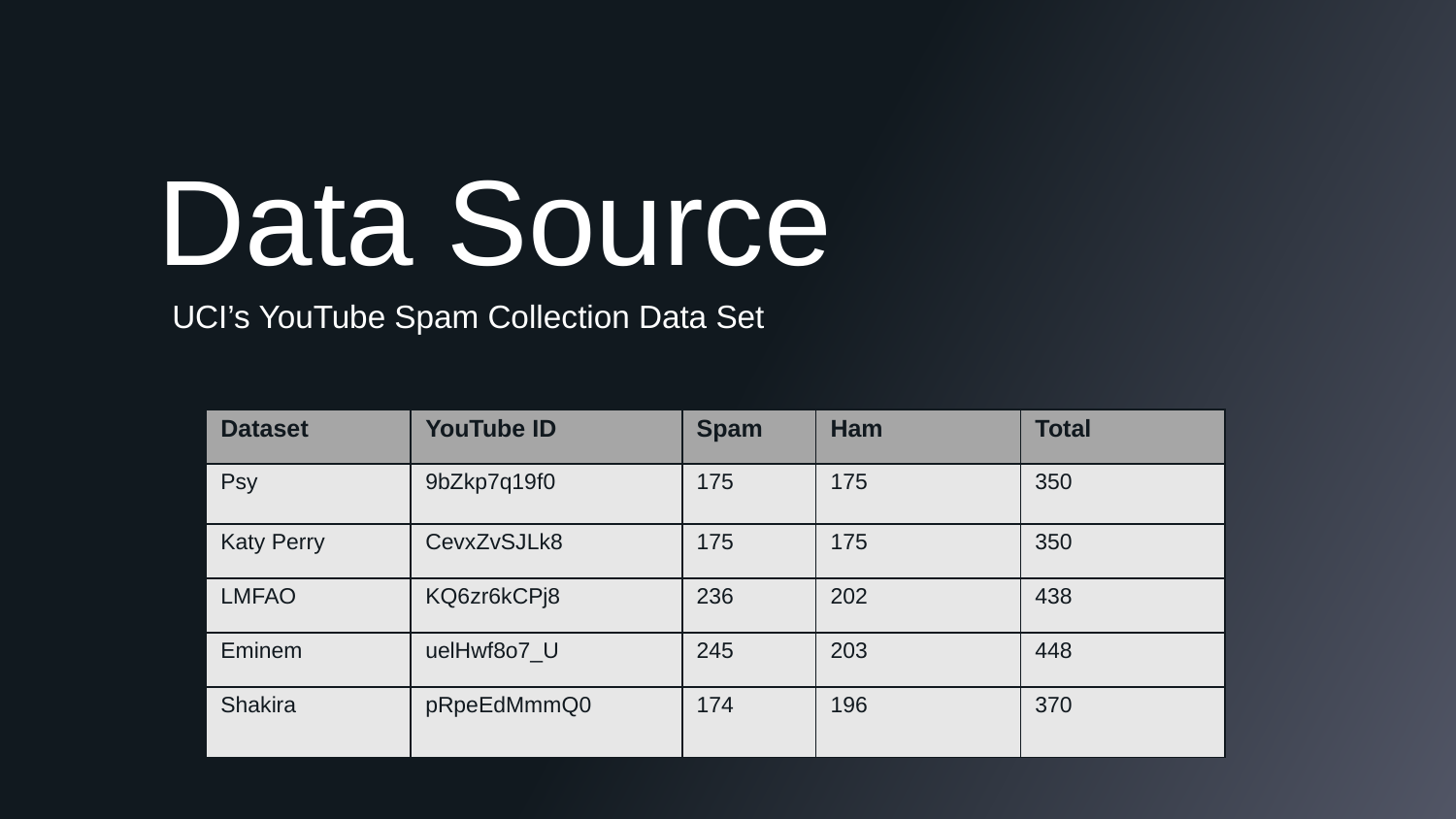

# Data Source
UCI’s YouTube Spam Collection Data Set

| Dataset | YouTube ID | Spam | Ham | Total |
| --- | --- | --- | --- | --- |
| Psy | 9bZkp7q19f0 | 175 | 175 | 350 |
| Katy Perry | CevxZvSJLk8 | 175 | 175 | 350 |
| LMFAO | KQ6zr6kCPj8 | 236 | 202 | 438 |
| Eminem | uelHwf8o7\_U | 245 | 203 | 448 |
| Shakira | pRpeEdMmmQ0 | 174 | 196 | 370 |
UCI’s YouTube Spam Collection Data Set